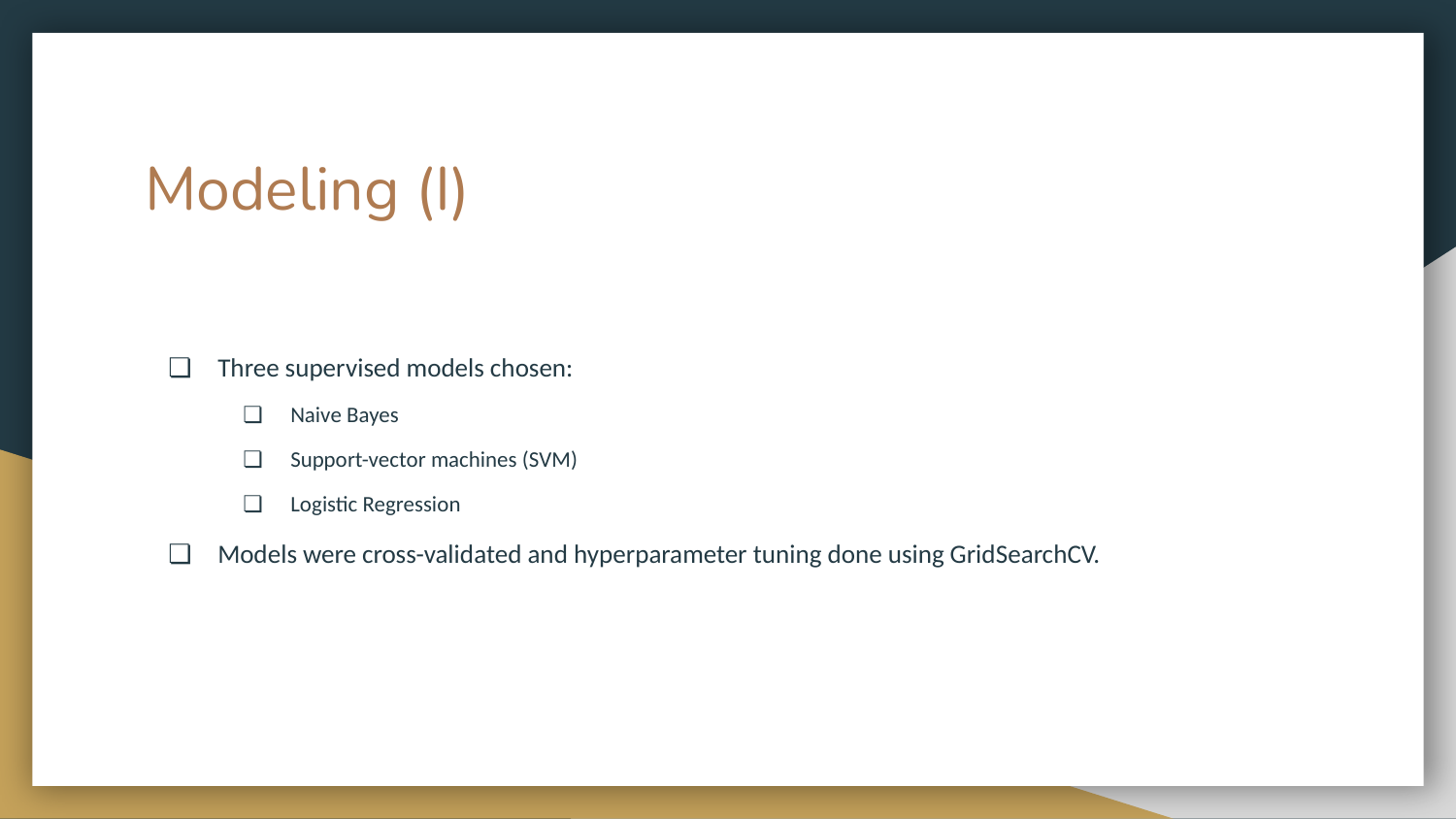

# Modeling (I)
Three supervised models chosen:
Naive Bayes
Support-vector machines (SVM)
Logistic Regression
Models were cross-validated and hyperparameter tuning done using GridSearchCV.